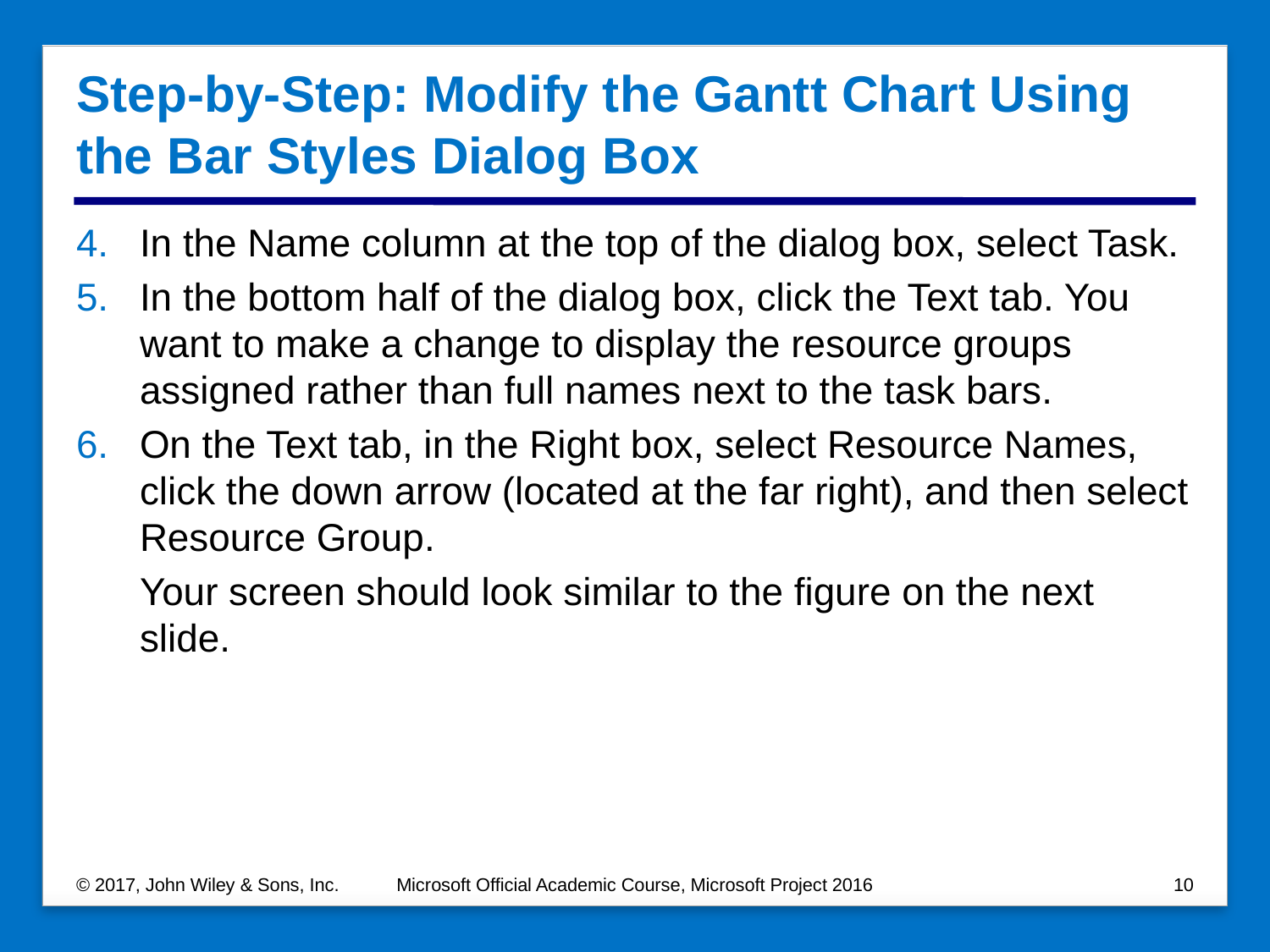

# Step-by-Step: Modify the Gantt Chart Using the Bar Styles Dialog Box
In the Name column at the top of the dialog box, select Task.
In the bottom half of the dialog box, click the Text tab. You want to make a change to display the resource groups assigned rather than full names next to the task bars.
On the Text tab, in the Right box, select Resource Names, click the down arrow (located at the far right), and then select Resource Group.
Your screen should look similar to the figure on the next slide.

© 2017, John Wiley & Sons, Inc.
Microsoft Official Academic Course, Microsoft Project 2016
10